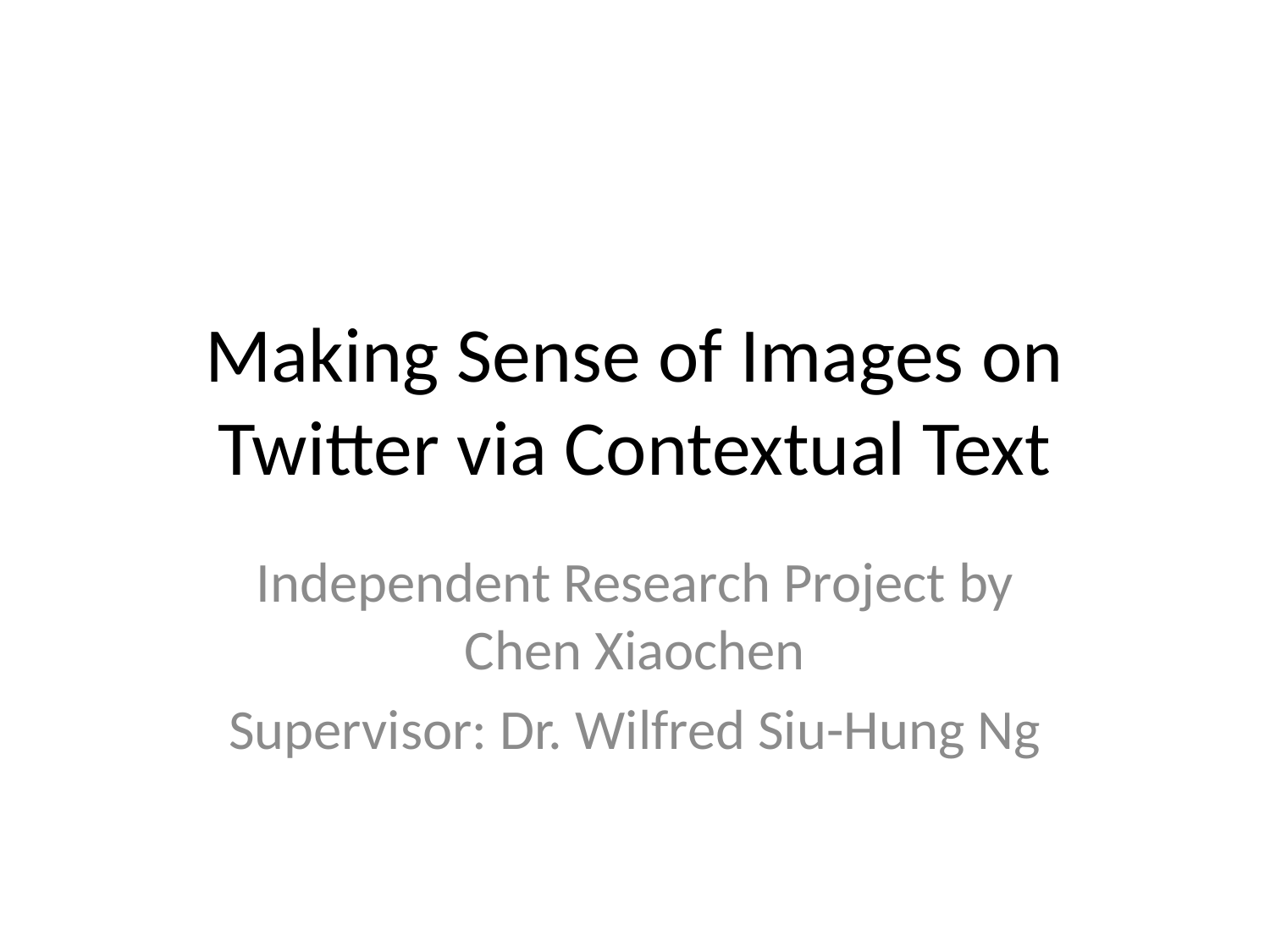

# Making Sense of Images on Twitter via Contextual Text
Independent Research Project by Chen Xiaochen
Supervisor: Dr. Wilfred Siu-Hung Ng